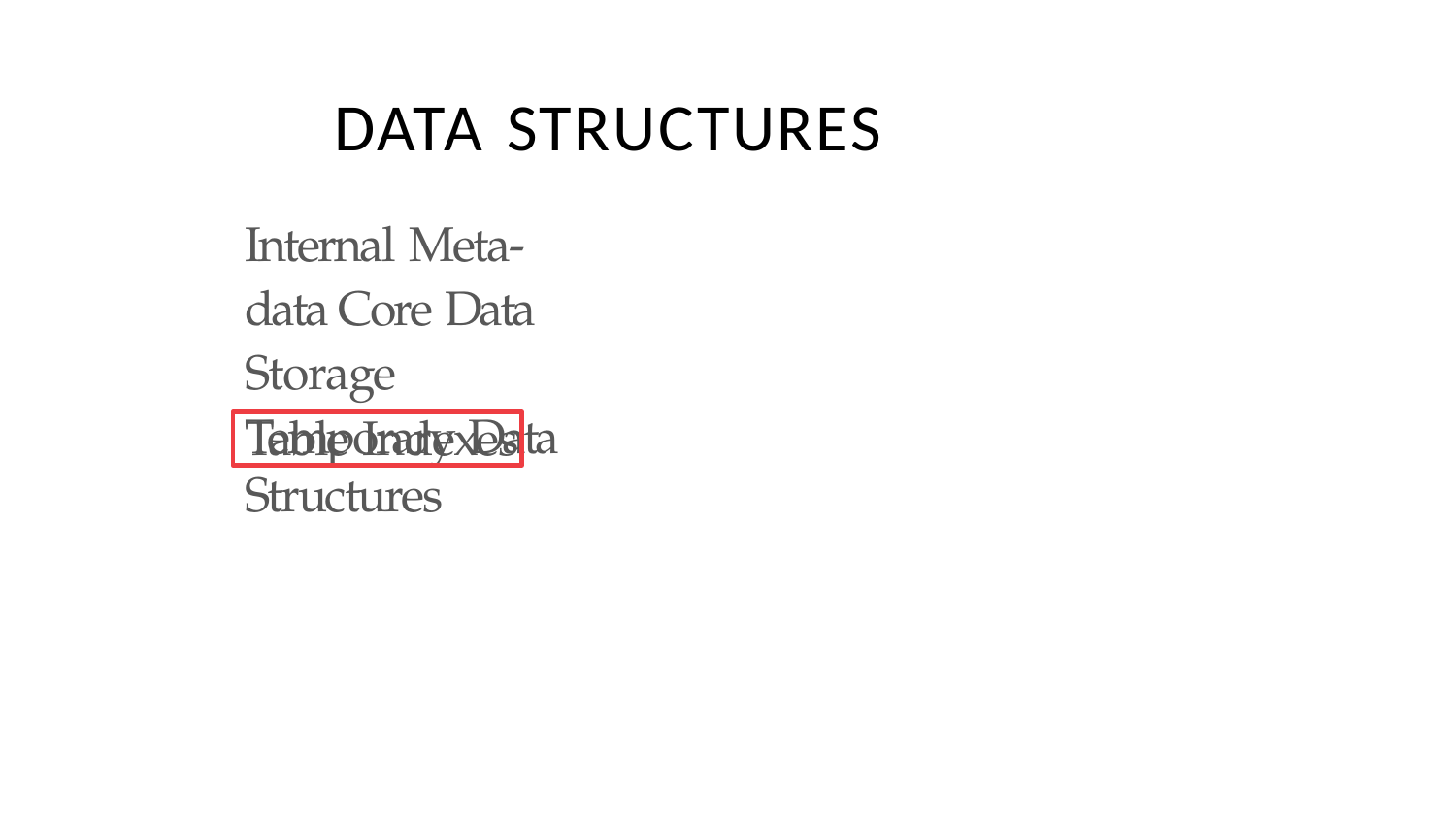

# DATA STRUCTURES
Internal Meta-data Core Data Storage
Temporary Data Structures
Table Indexes